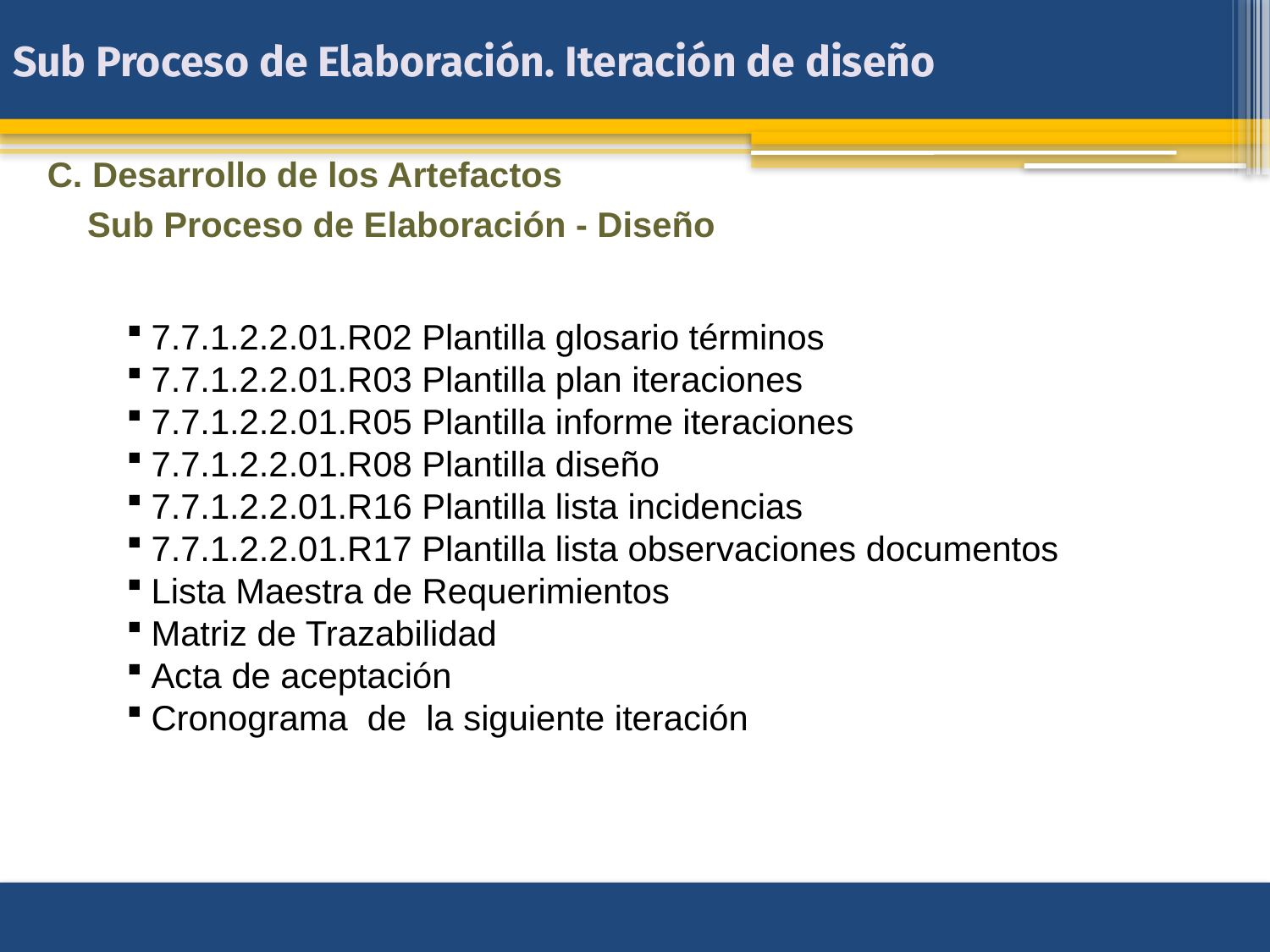

# Sub Proceso de Elaboración. Iteración de diseño
C. Desarrollo de los Artefactos
Sub Proceso de Elaboración - Diseño

7.7.1.2.2.01.R02 Plantilla glosario términos
7.7.1.2.2.01.R03 Plantilla plan iteraciones
7.7.1.2.2.01.R05 Plantilla informe iteraciones
7.7.1.2.2.01.R08 Plantilla diseño
7.7.1.2.2.01.R16 Plantilla lista incidencias
7.7.1.2.2.01.R17 Plantilla lista observaciones documentos
Lista Maestra de Requerimientos
Matriz de Trazabilidad
Acta de aceptación
Cronograma  de  la siguiente iteración